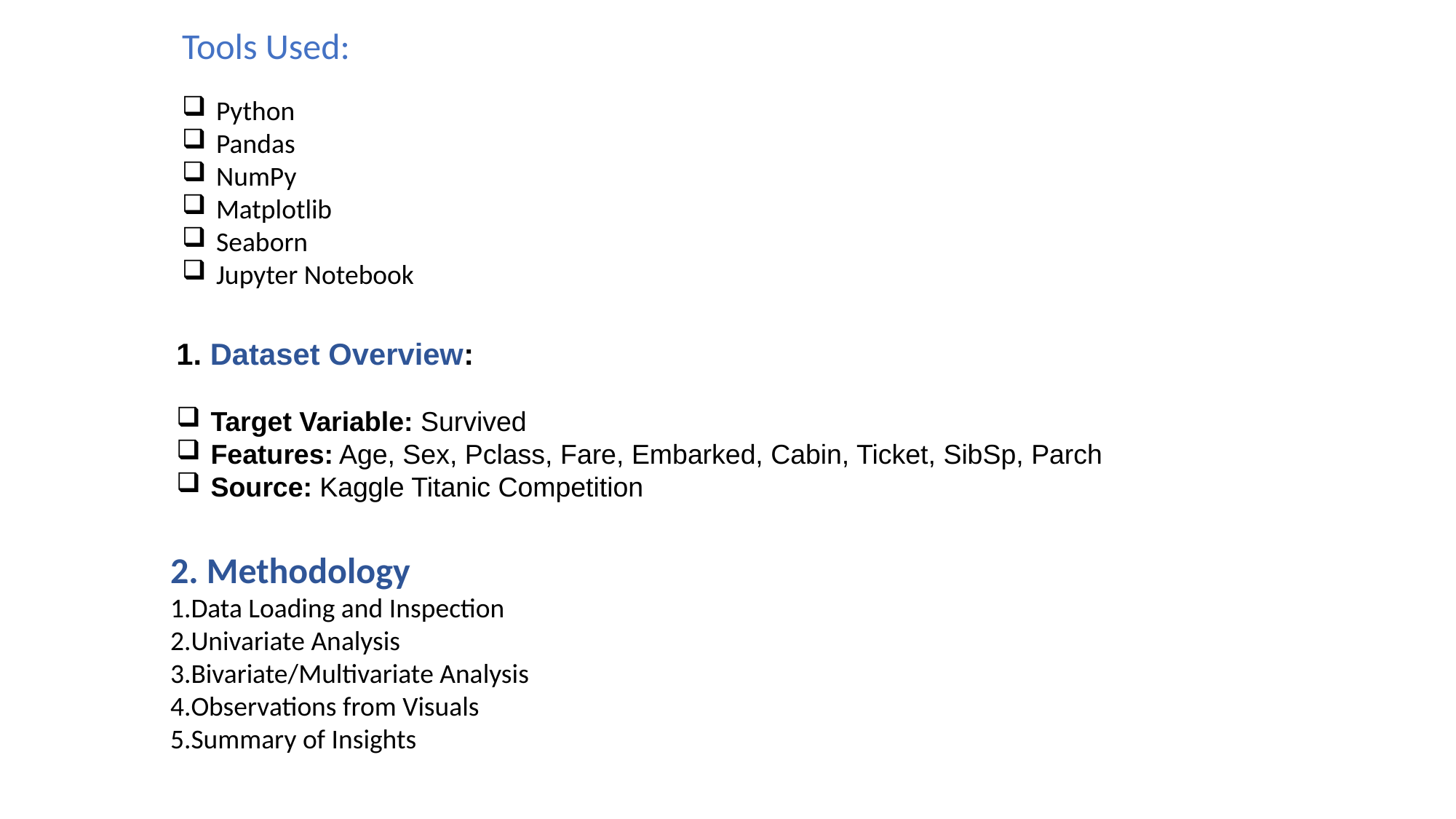

Tools Used:
Python
Pandas
NumPy
Matplotlib
Seaborn
Jupyter Notebook
1. Dataset Overview:

Target Variable: Survived
Features: Age, Sex, Pclass, Fare, Embarked, Cabin, Ticket, SibSp, Parch
Source: Kaggle Titanic Competition

2. Methodology
Data Loading and Inspection
Univariate Analysis
Bivariate/Multivariate Analysis
Observations from Visuals
Summary of Insights